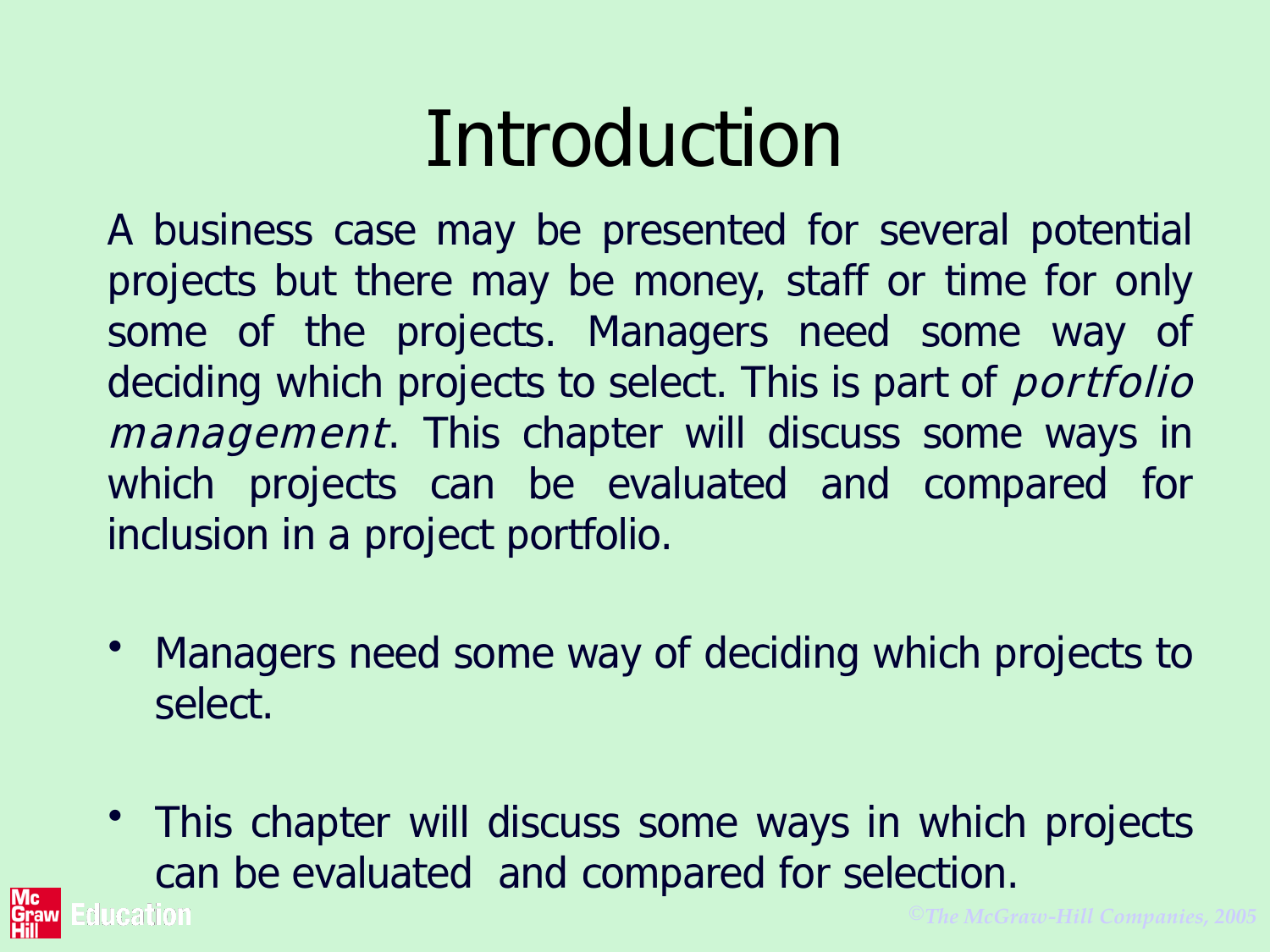

# Introduction
A business case may be presented for several potential projects but there may be money, staff or time for only some of the projects. Managers need some way of deciding which projects to select. This is part of portfolio management. This chapter will discuss some ways in which projects can be evaluated and compared for inclusion in a project portfolio.

Managers need some way of deciding which projects to select.

This chapter will discuss some ways in which projects can be evaluated  and compared for selection.